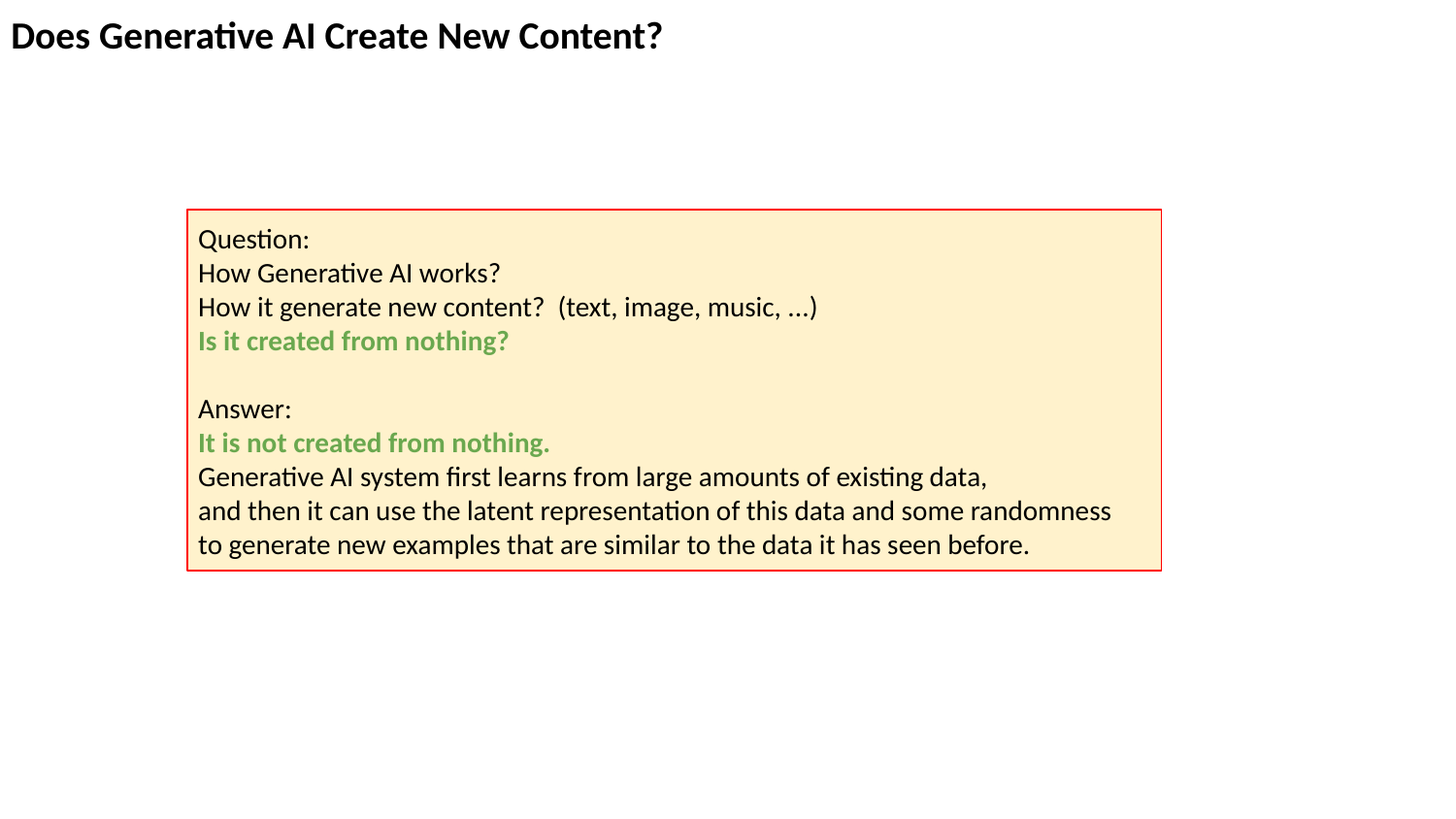

Does Generative AI Create New Content?
Question:
How Generative AI works?
How it generate new content?  (text, image, music, ...)
Is it created from nothing?

Answer:
It is not created from nothing.
Generative AI system first learns from large amounts of existing data,
and then it can use the latent representation of this data and some randomness
to generate new examples that are similar to the data it has seen before.